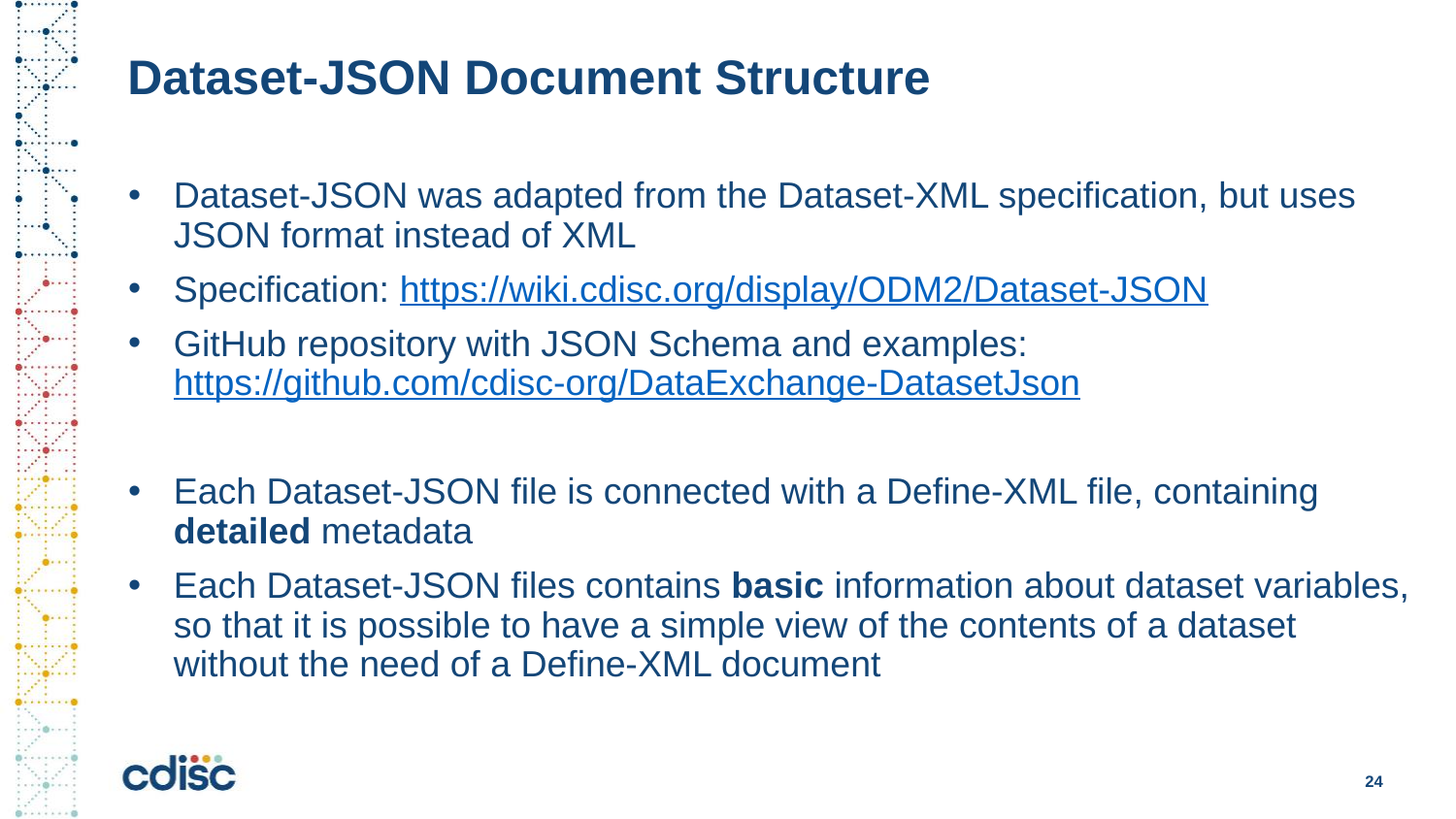

# Dataset-JSON Document Structure
Dataset-JSON was adapted from the Dataset-XML specification, but uses JSON format instead of XML
Specification: https://wiki.cdisc.org/display/ODM2/Dataset-JSON
GitHub repository with JSON Schema and examples:
https://github.com/cdisc-org/DataExchange-DatasetJson

Each Dataset-JSON file is connected with a Define-XML file, containing detailed metadata
Each Dataset-JSON files contains basic information about dataset variables, so that it is possible to have a simple view of the contents of a dataset without the need of a Define-XML document

24